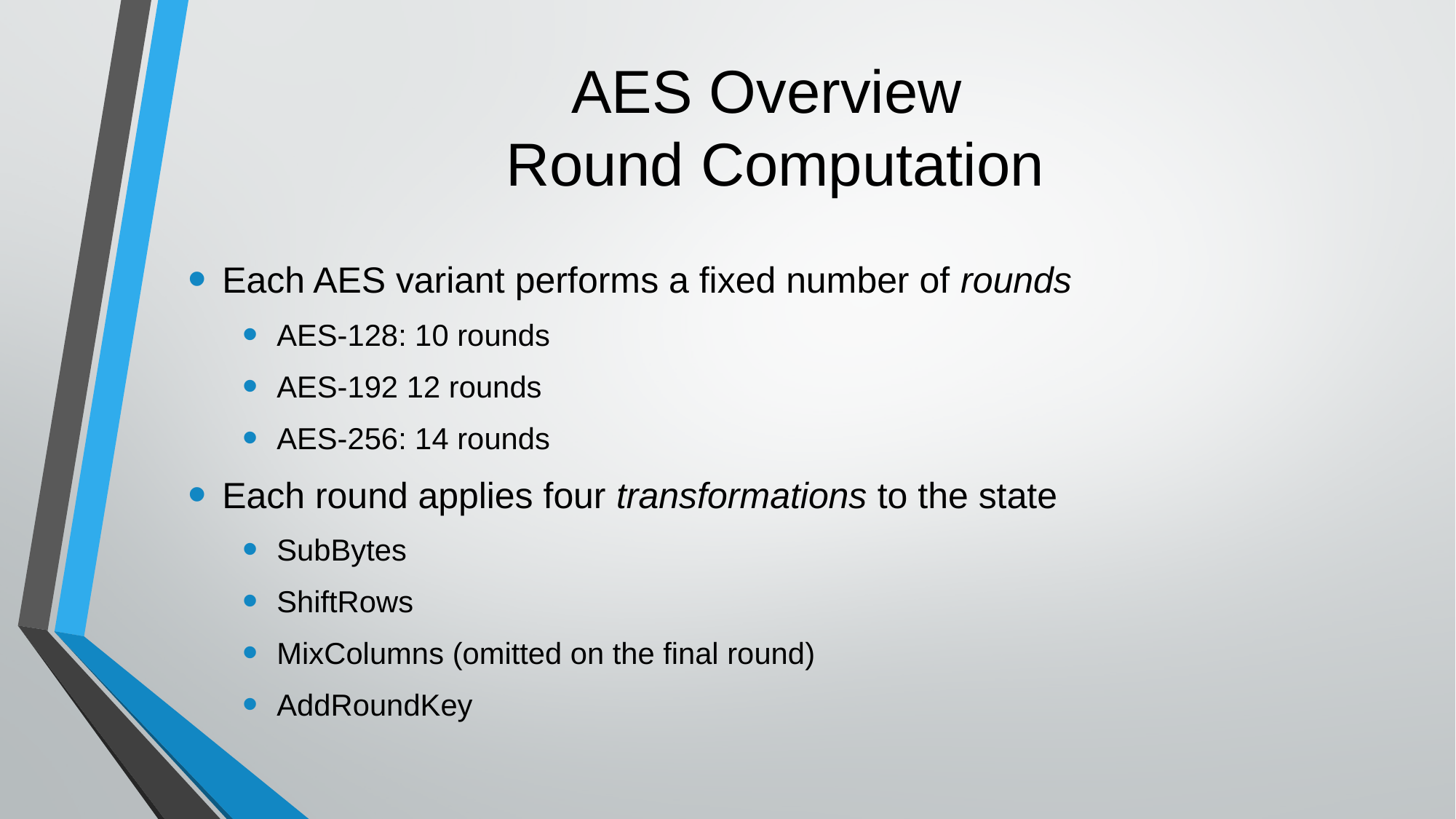

# AES Overview Round Computation
Each AES variant performs a fixed number of rounds
AES-128: 10 rounds
AES-192 12 rounds
AES-256: 14 rounds
Each round applies four transformations to the state
SubBytes
ShiftRows
MixColumns (omitted on the final round)
AddRoundKey